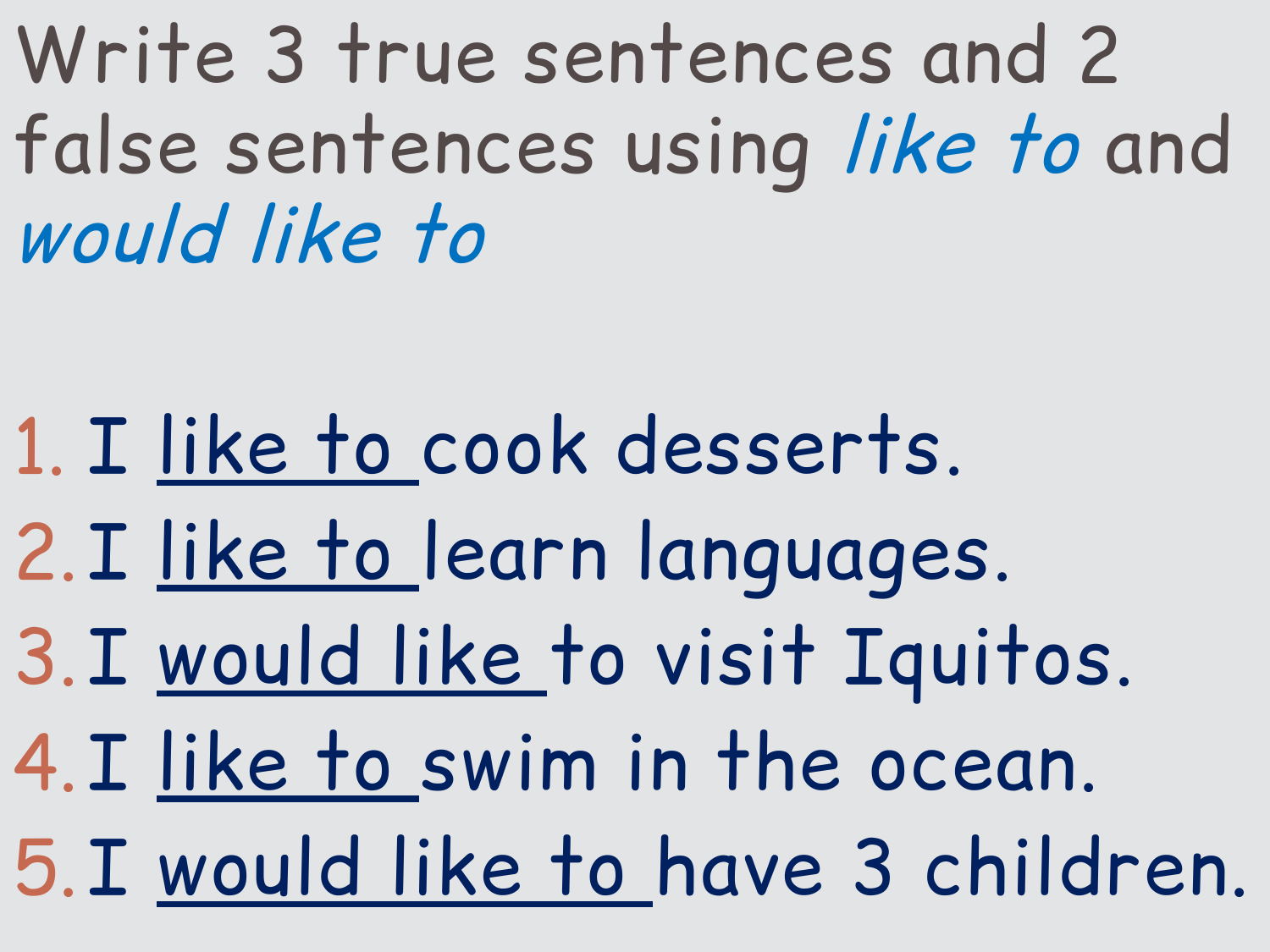

Write 3 true sentences and 2 false sentences using like to and would like to

I like to cook desserts.
I like to learn languages.
I would like to visit Iquitos.
I like to swim in the ocean.
I would like to have 3 children.